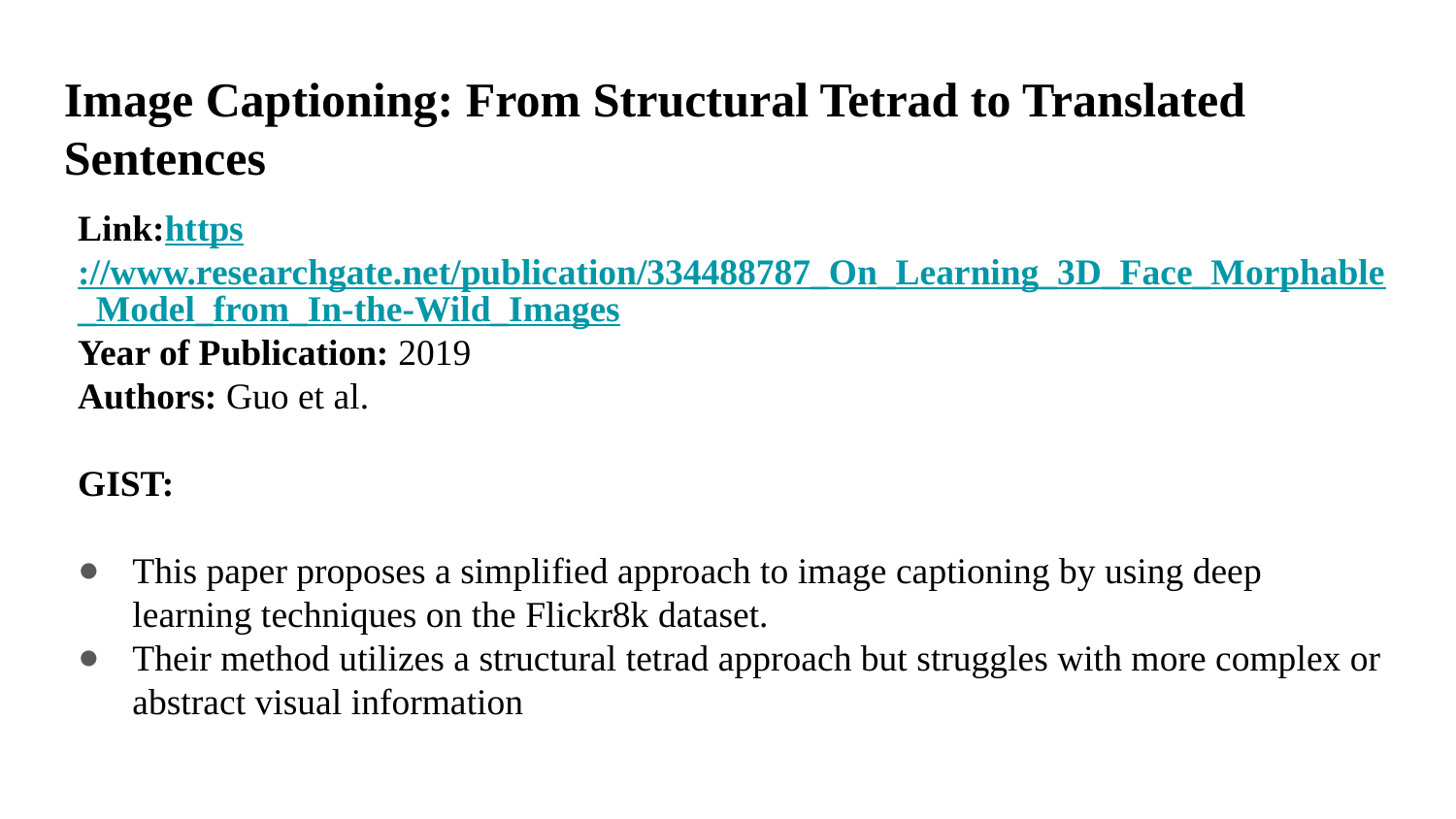

# Image Captioning: From Structural Tetrad to Translated Sentences
Link:https://www.researchgate.net/publication/334488787_On_Learning_3D_Face_Morphable_Model_from_In-the-Wild_Images
Year of Publication: 2019
Authors: Guo et al.

GIST:

This paper proposes a simplified approach to image captioning by using deep learning techniques on the Flickr8k dataset.
Their method utilizes a structural tetrad approach but struggles with more complex or abstract visual information